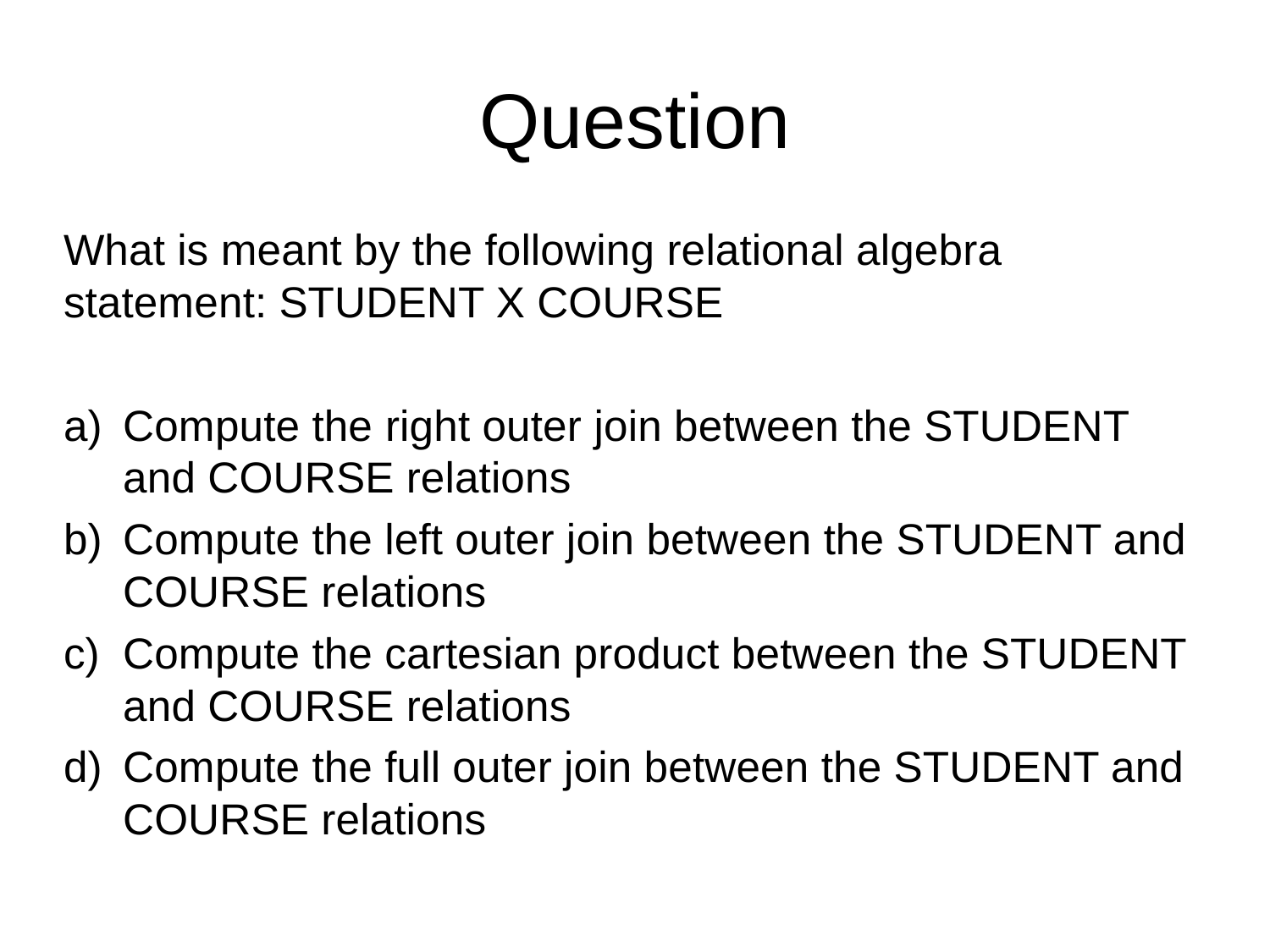

Question
What is meant by the following relational algebra statement: STUDENT X COURSE

Compute the right outer join between the STUDENT and COURSE relations
Compute the left outer join between the STUDENT and COURSE relations
Compute the cartesian product between the STUDENT and COURSE relations
Compute the full outer join between the STUDENT and COURSE relations